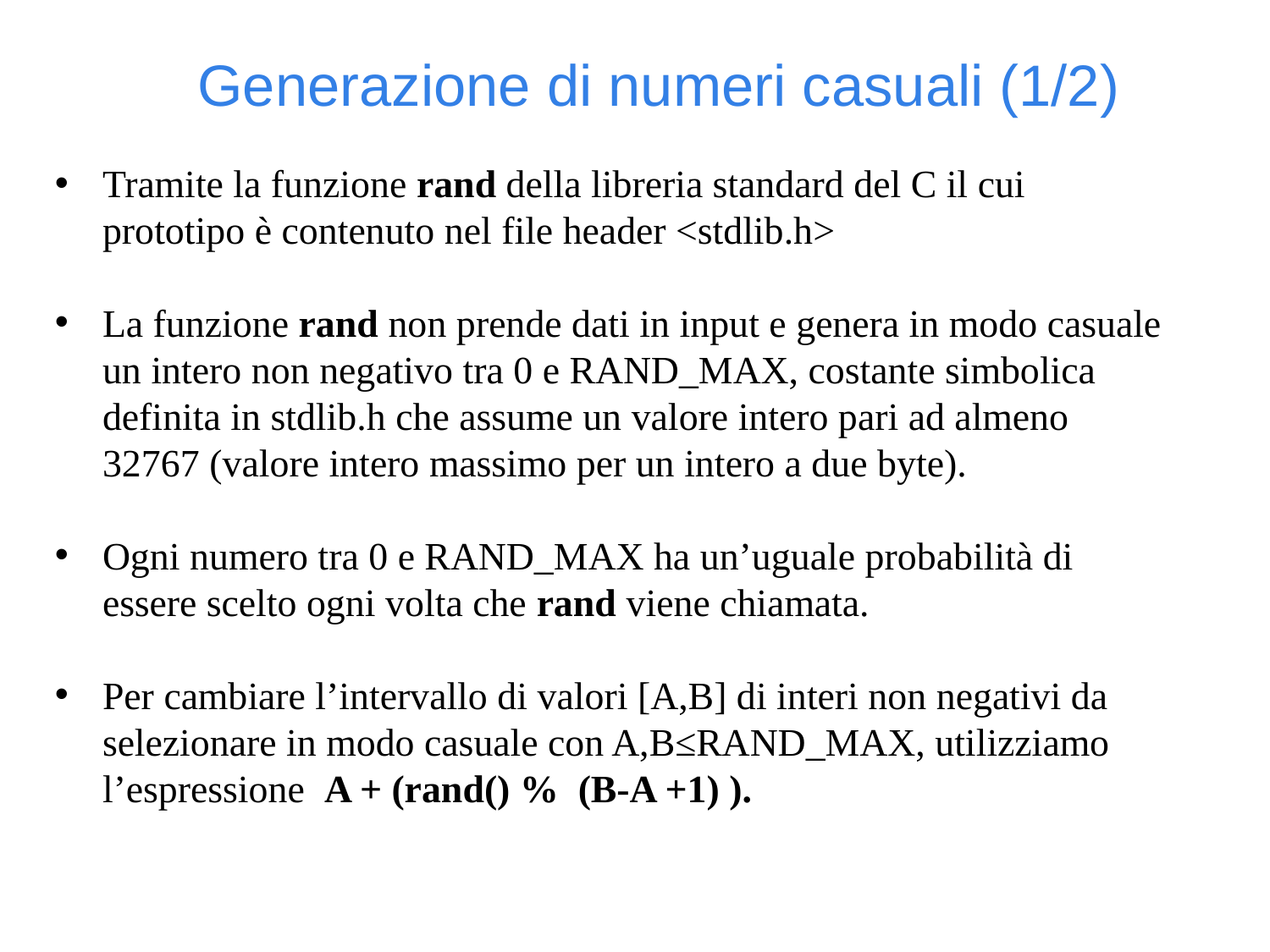

Generazione di numeri casuali (1/2)
Tramite la funzione rand della libreria standard del C il cui prototipo è contenuto nel file header <stdlib.h>

La funzione rand non prende dati in input e genera in modo casuale un intero non negativo tra 0 e RAND_MAX, costante simbolica definita in stdlib.h che assume un valore intero pari ad almeno 32767 (valore intero massimo per un intero a due byte).

Ogni numero tra 0 e RAND_MAX ha un’uguale probabilità di essere scelto ogni volta che rand viene chiamata.

Per cambiare l’intervallo di valori [A,B] di interi non negativi da selezionare in modo casuale con A,B≤RAND_MAX, utilizziamo l’espressione  A + (rand() %  (B-A +1) ).